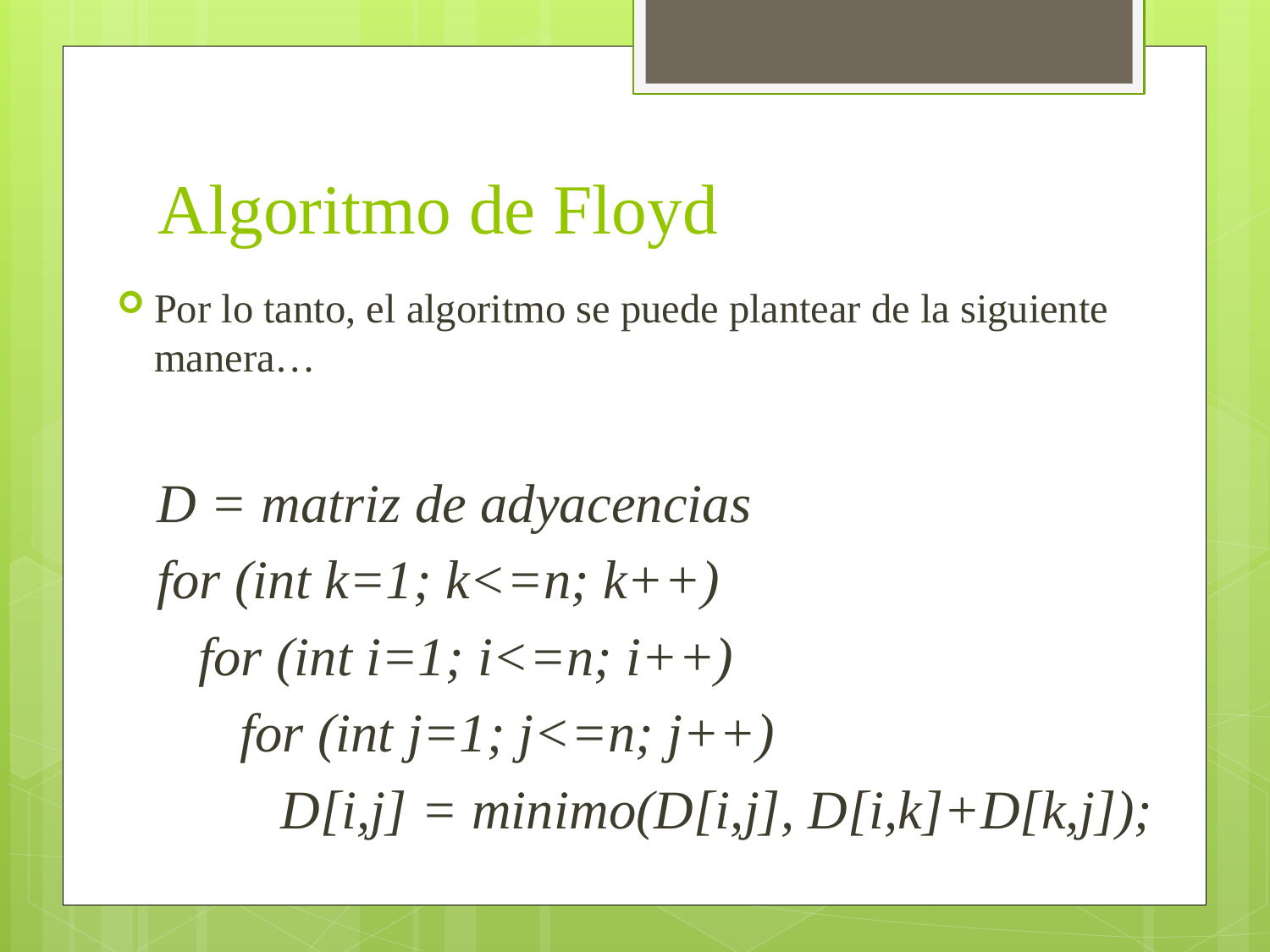

# Algoritmo de Floyd
Por lo tanto, el algoritmo se puede plantear de la siguiente manera…

D = matriz de adyacencias
for (int k=1; k<=n; k++)
   for (int i=1; i<=n; i++)
      for (int j=1; j<=n; j++)
         D[i,j] = minimo(D[i,j], D[i,k]+D[k,j]);